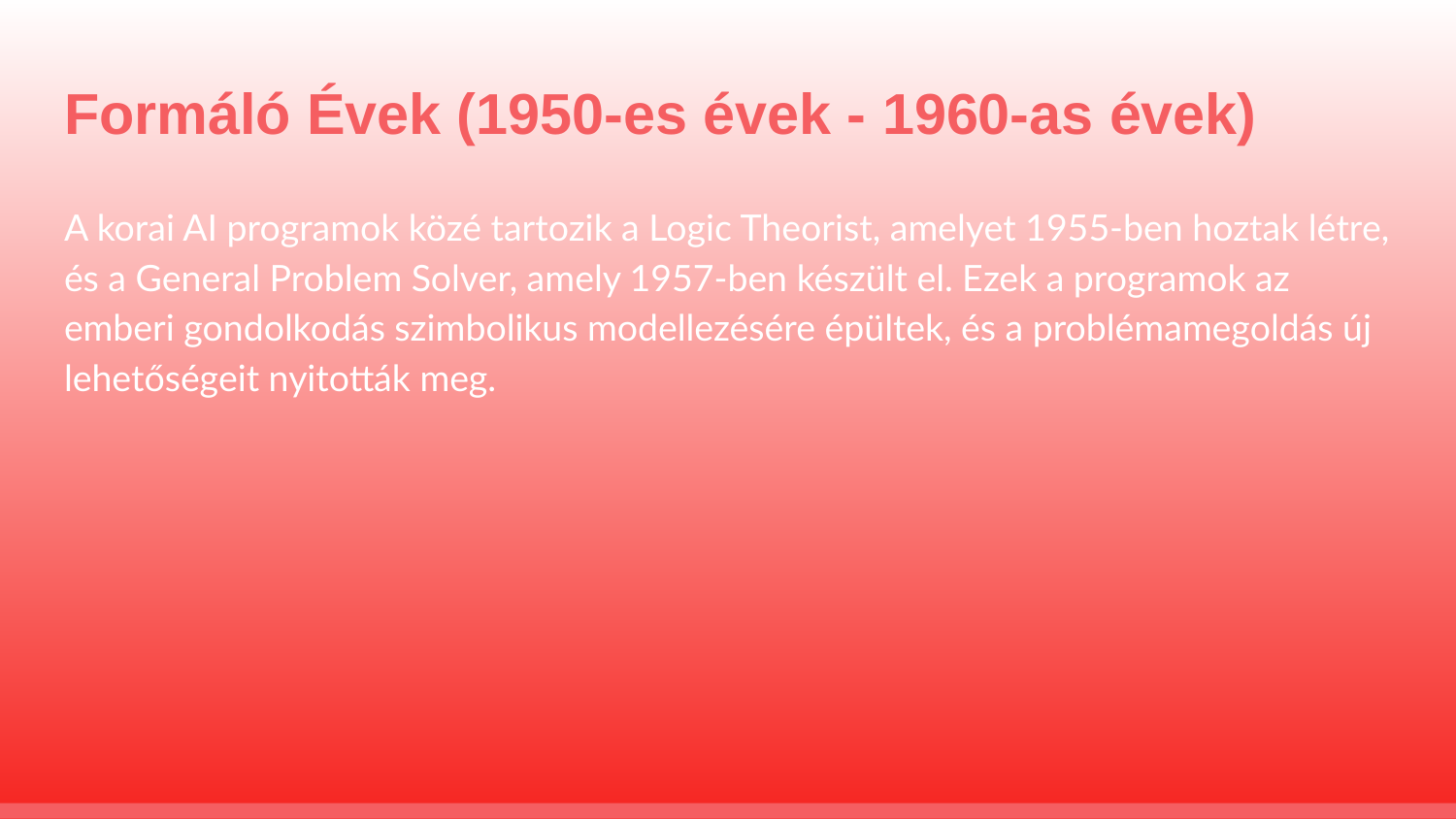

# Formáló Évek (1950-es évek - 1960-as évek)
A korai AI programok közé tartozik a Logic Theorist, amelyet 1955-ben hoztak létre, és a General Problem Solver, amely 1957-ben készült el. Ezek a programok az emberi gondolkodás szimbolikus modellezésére épültek, és a problémamegoldás új lehetőségeit nyitották meg.